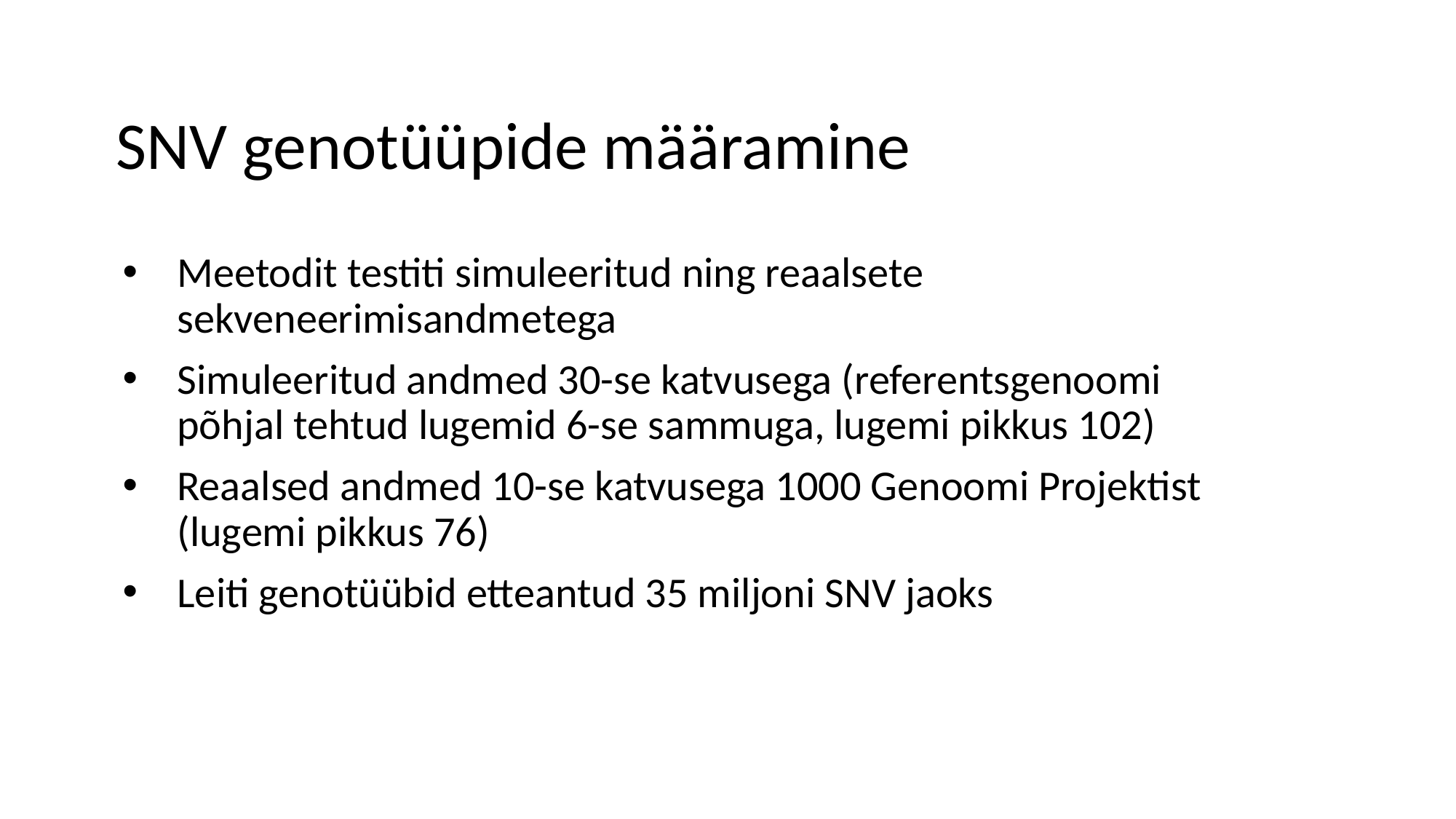

# SNV genotüüpide määramine
Meetodit testiti simuleeritud ning reaalsete sekveneerimisandmetega
Simuleeritud andmed 30-se katvusega (referentsgenoomi põhjal tehtud lugemid 6-se sammuga, lugemi pikkus 102)
Reaalsed andmed 10-se katvusega 1000 Genoomi Projektist (lugemi pikkus 76)
Leiti genotüübid etteantud 35 miljoni SNV jaoks